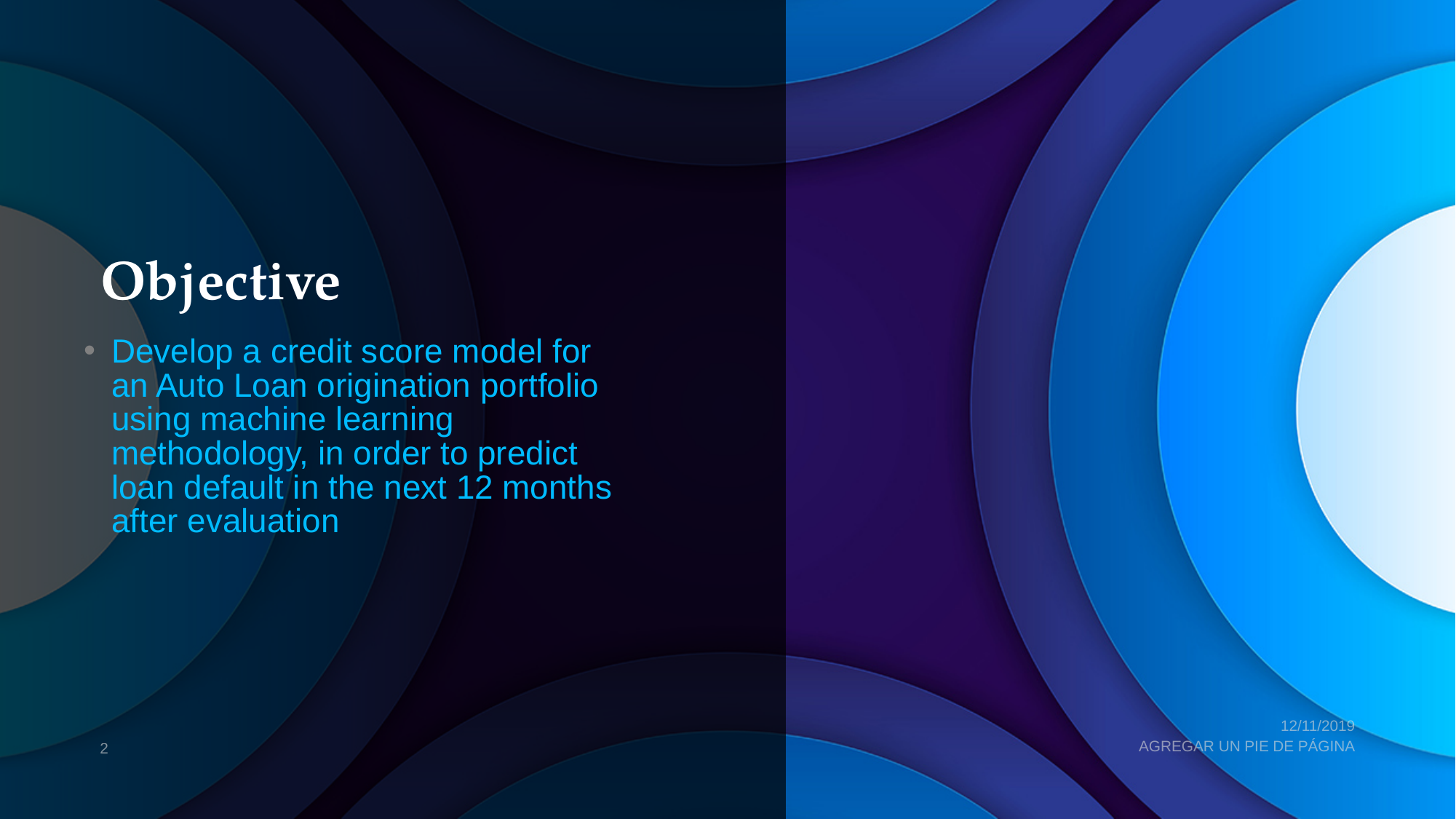

# Objective
Develop a credit score model for an Auto Loan origination portfolio using machine learning methodology, in order to predict loan default in the next 12 months after evaluation

12/11/2019
2
AGREGAR UN PIE DE PÁGINA